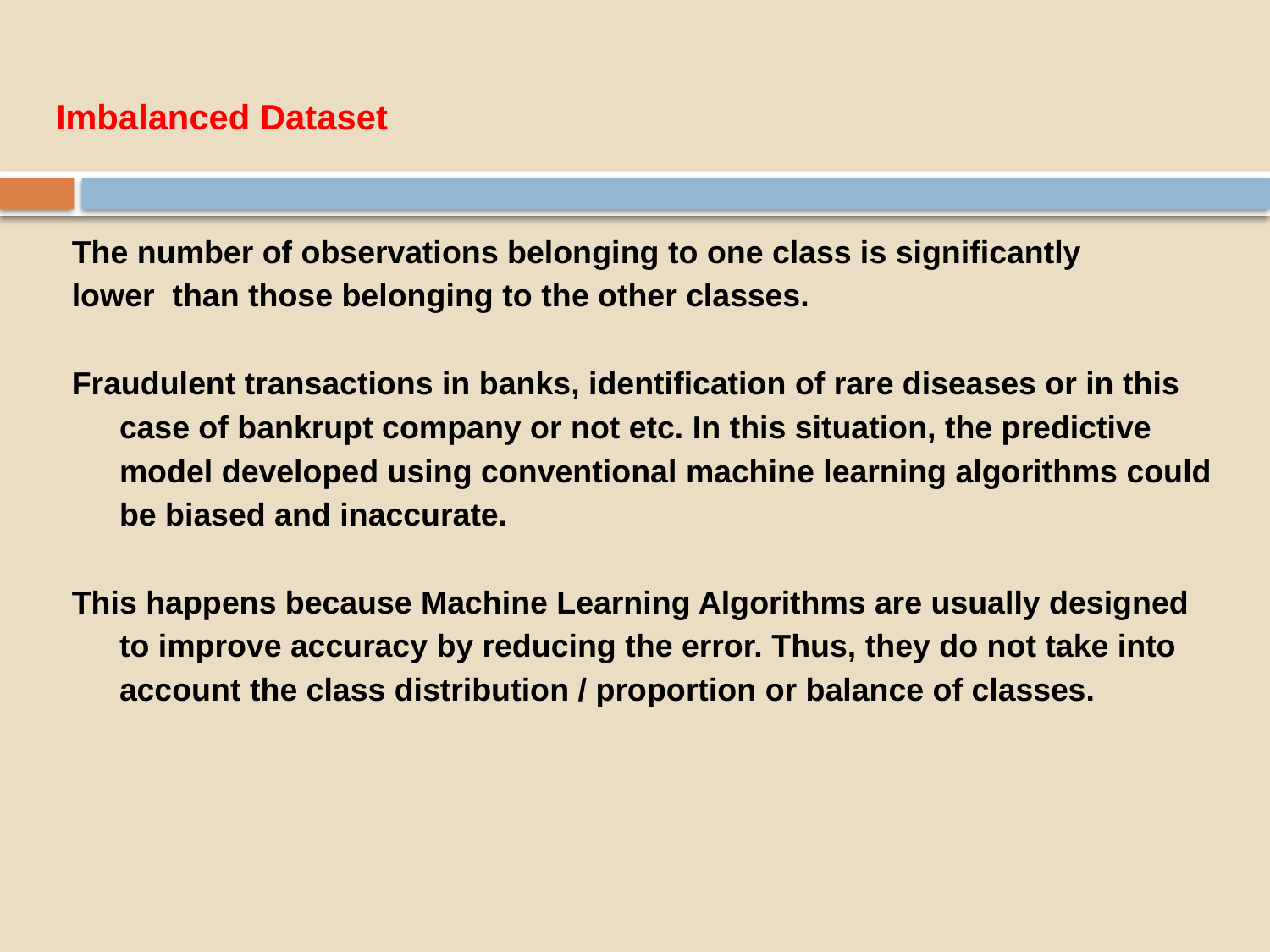

# Imbalanced Dataset
The number of observations belonging to one class is significantly
lower  than those belonging to the other classes.

Fraudulent transactions in banks, identification of rare diseases or in this case of bankrupt company or not etc. In this situation, the predictive model developed using conventional machine learning algorithms could be biased and inaccurate.

This happens because Machine Learning Algorithms are usually designed to improve accuracy by reducing the error. Thus, they do not take into account the class distribution / proportion or balance of classes.